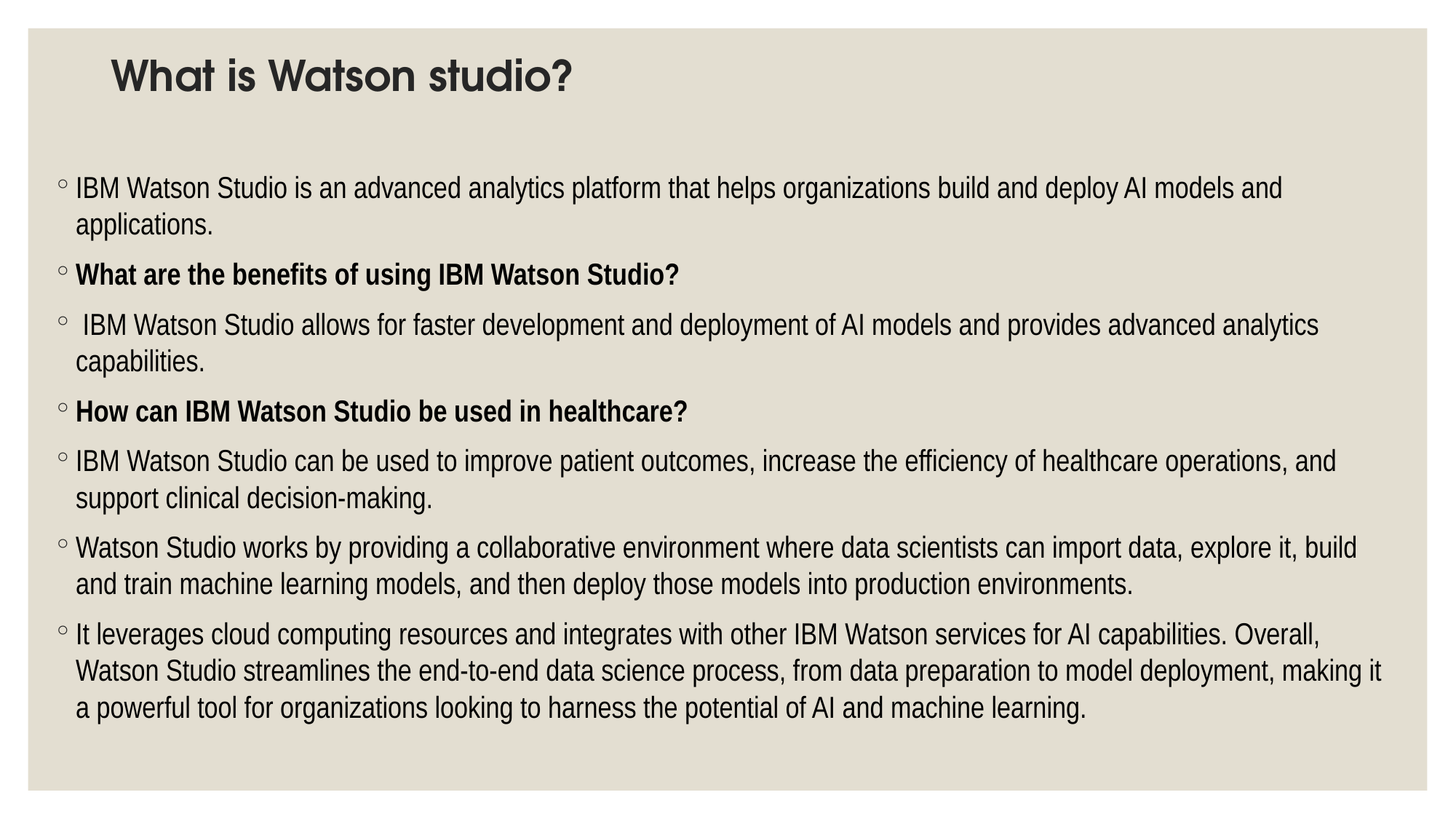

# What is Watson studio?

IBM Watson Studio is an advanced analytics platform that helps organizations build and deploy AI models and applications.
What are the benefits of using IBM Watson Studio?
 IBM Watson Studio allows for faster development and deployment of AI models and provides advanced analytics capabilities.
How can IBM Watson Studio be used in healthcare?
IBM Watson Studio can be used to improve patient outcomes, increase the efficiency of healthcare operations, and support clinical decision-making.
Watson Studio works by providing a collaborative environment where data scientists can import data, explore it, build and train machine learning models, and then deploy those models into production environments.
It leverages cloud computing resources and integrates with other IBM Watson services for AI capabilities. Overall, Watson Studio streamlines the end-to-end data science process, from data preparation to model deployment, making it a powerful tool for organizations looking to harness the potential of AI and machine learning.